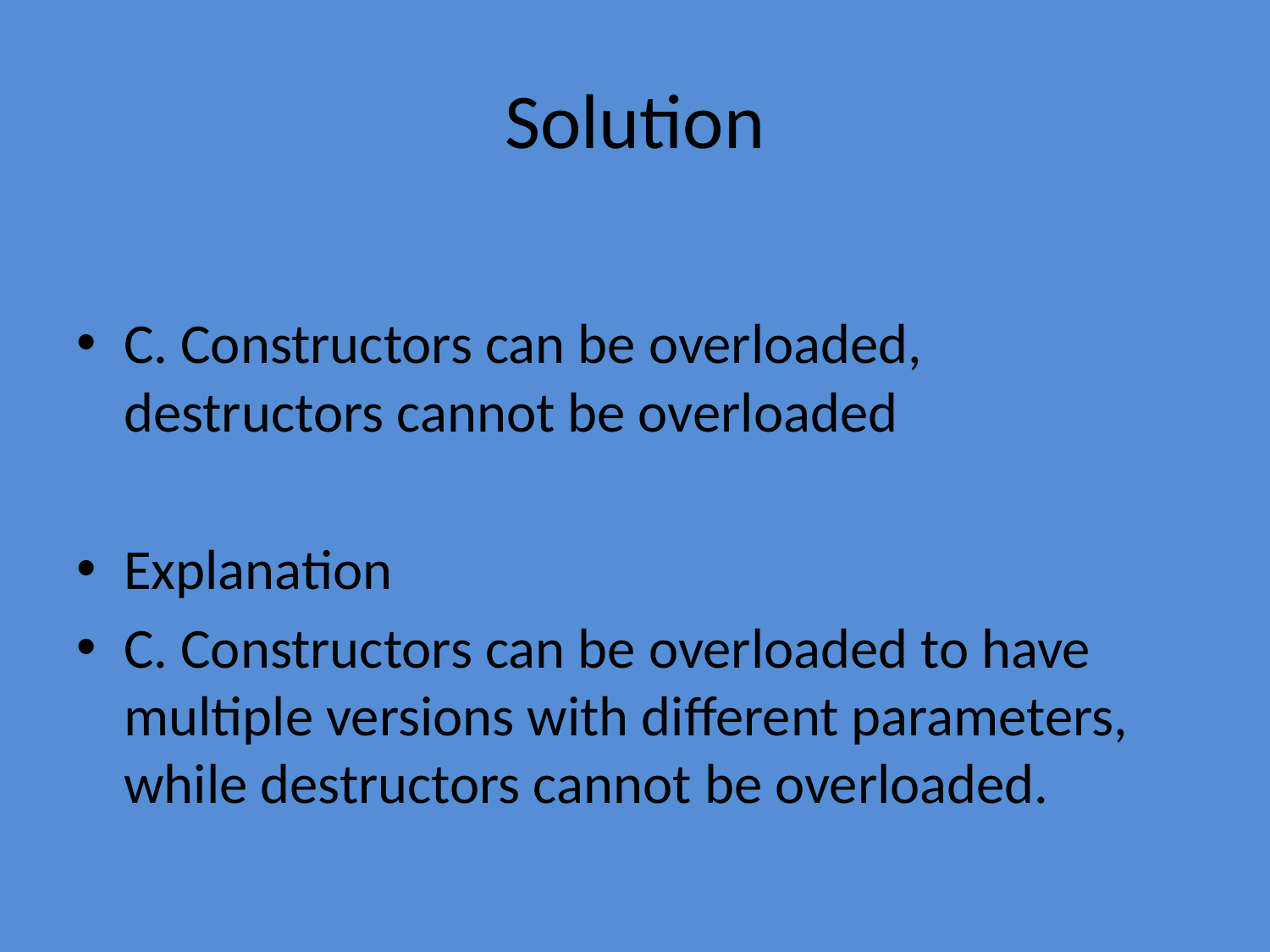

# Solution

C. Constructors can be overloaded, destructors cannot be overloaded

Explanation
C. Constructors can be overloaded to have multiple versions with different parameters, while destructors cannot be overloaded.